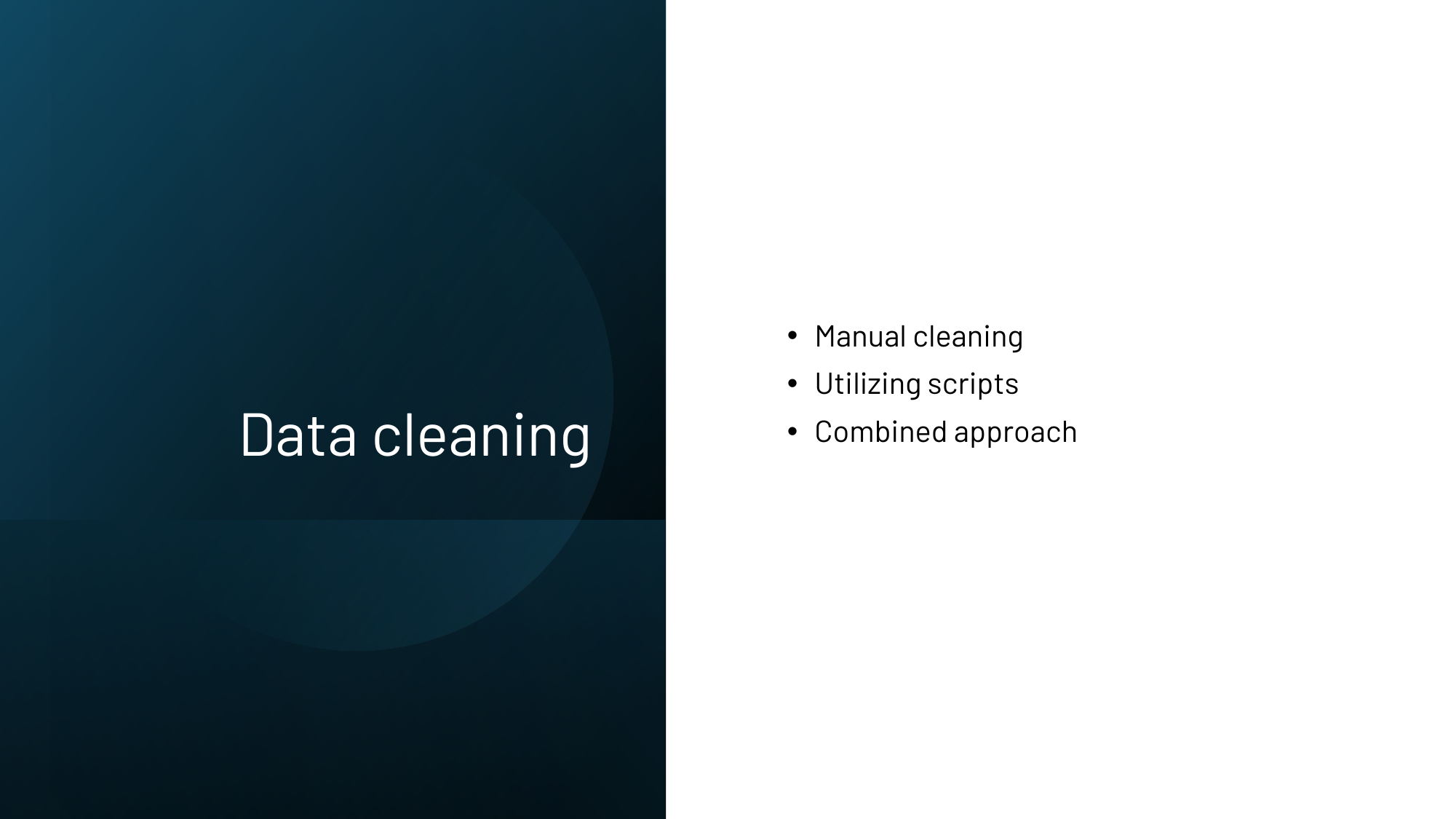

# Data cleaning

Manual cleaning
Utilizing scripts
Combined approach